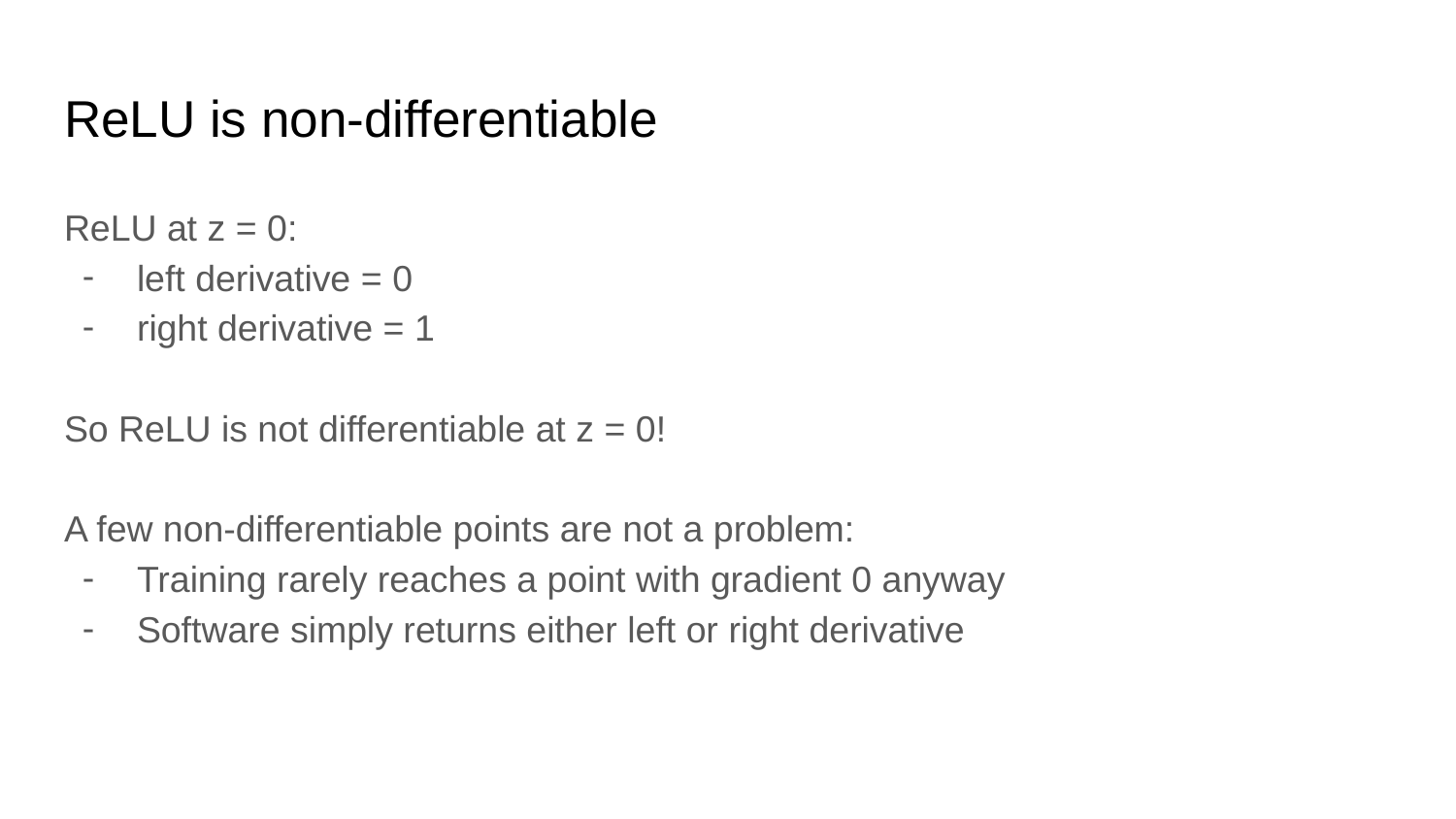

# ReLU is non-differentiable
ReLU at z = 0:
left derivative = 0
right derivative = 1

So ReLU is not differentiable at z = 0!

A few non-differentiable points are not a problem:
Training rarely reaches a point with gradient 0 anyway
Software simply returns either left or right derivative